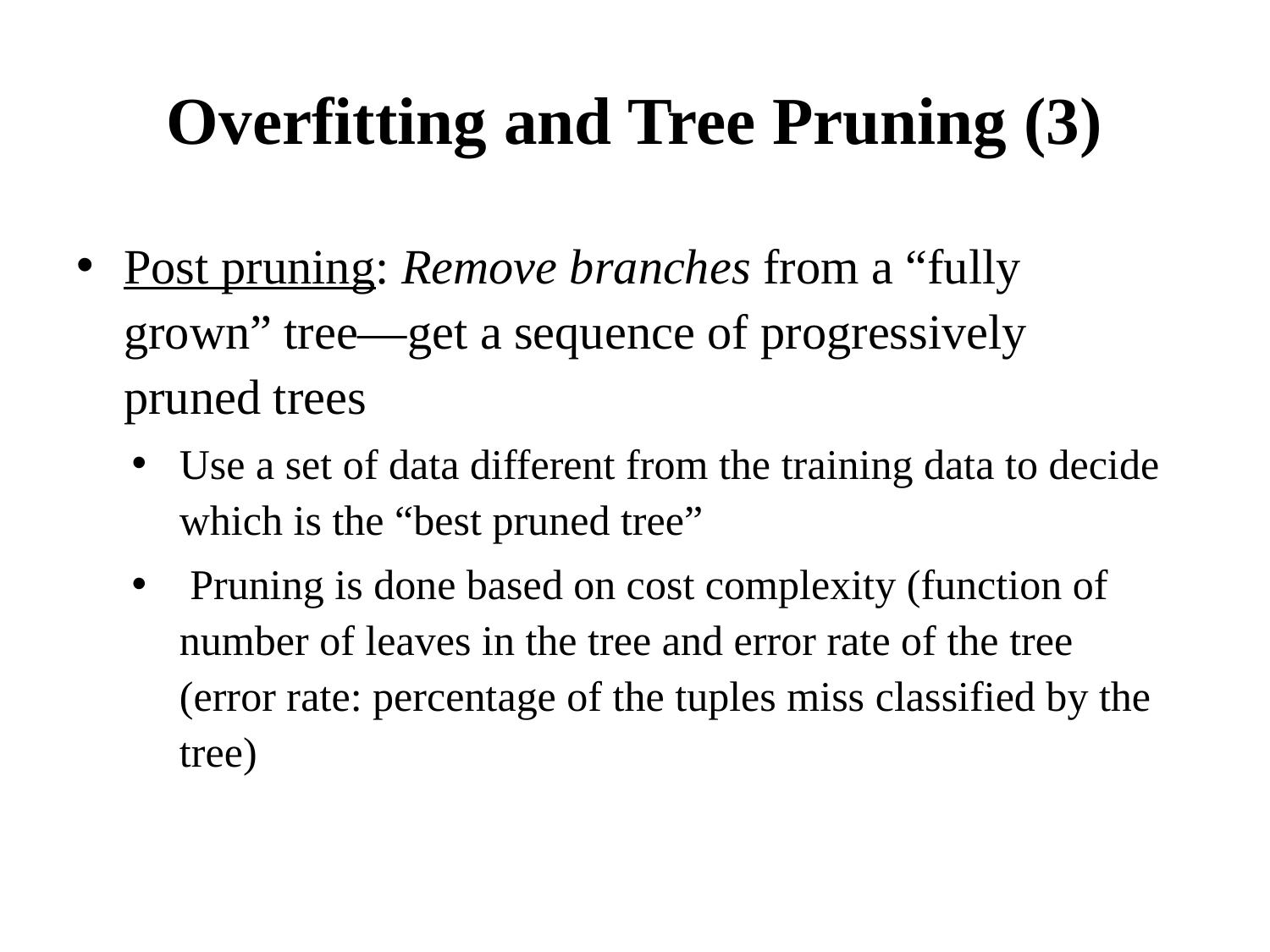

# Overfitting and Tree Pruning (3)
Post pruning: Remove branches from a “fully grown” tree—get a sequence of progressively pruned trees
Use a set of data different from the training data to decide which is the “best pruned tree”
 Pruning is done based on cost complexity (function of number of leaves in the tree and error rate of the tree (error rate: percentage of the tuples miss classified by the tree)